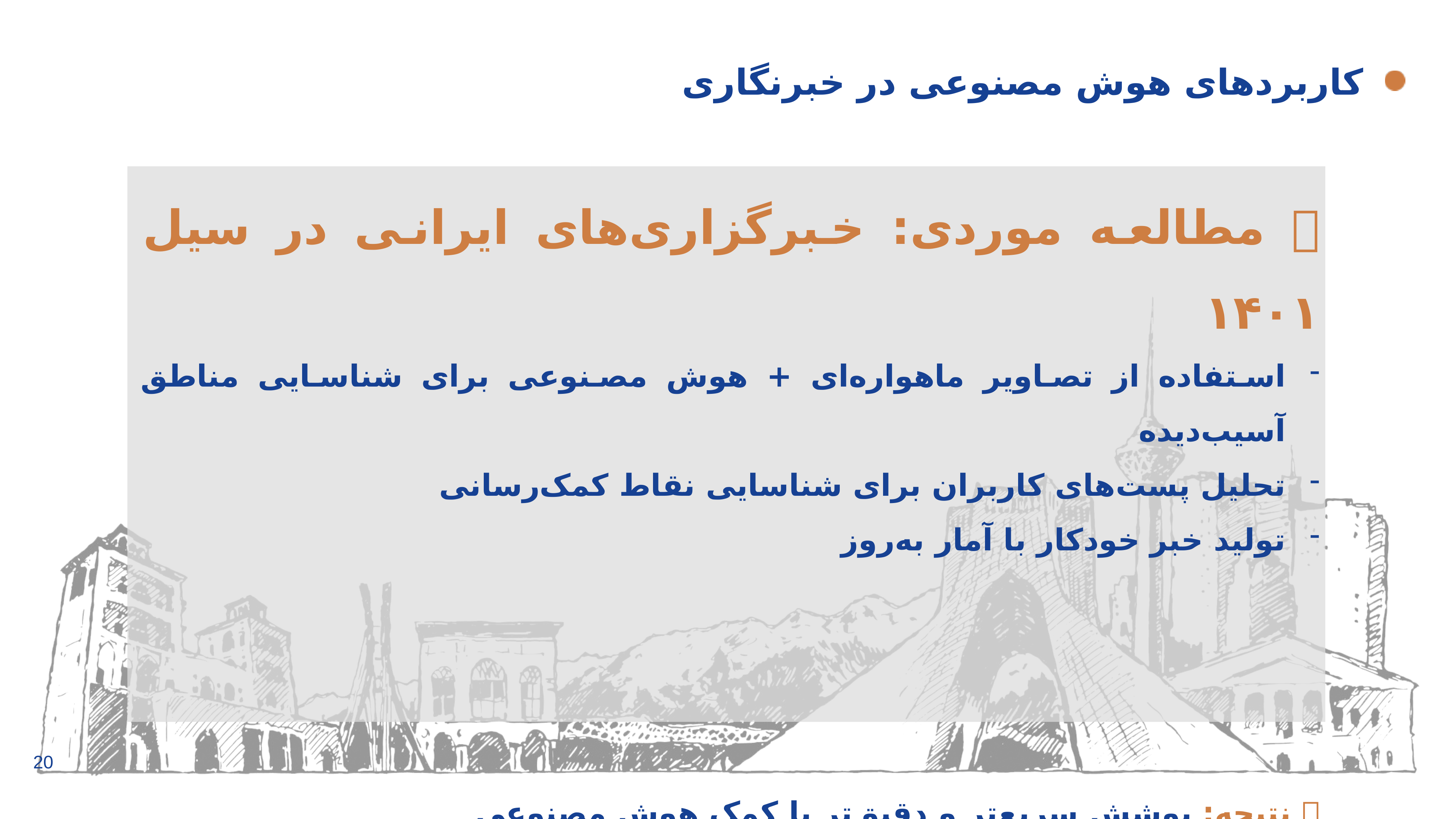

# کاربردهای هوش مصنوعی در خبرنگاری
📰 مطالعه موردی: خبرگزاری‌های ایرانی در سیل ۱۴۰۱
استفاده از تصاویر ماهواره‌ای + هوش مصنوعی برای شناسایی مناطق آسیب‌دیده
تحلیل پست‌های کاربران برای شناسایی نقاط کمک‌رسانی
تولید خبر خودکار با آمار به‌روز

🎯 نتیجه: پوشش سریع‌تر و دقیق‌تر با کمک هوش مصنوعی
20